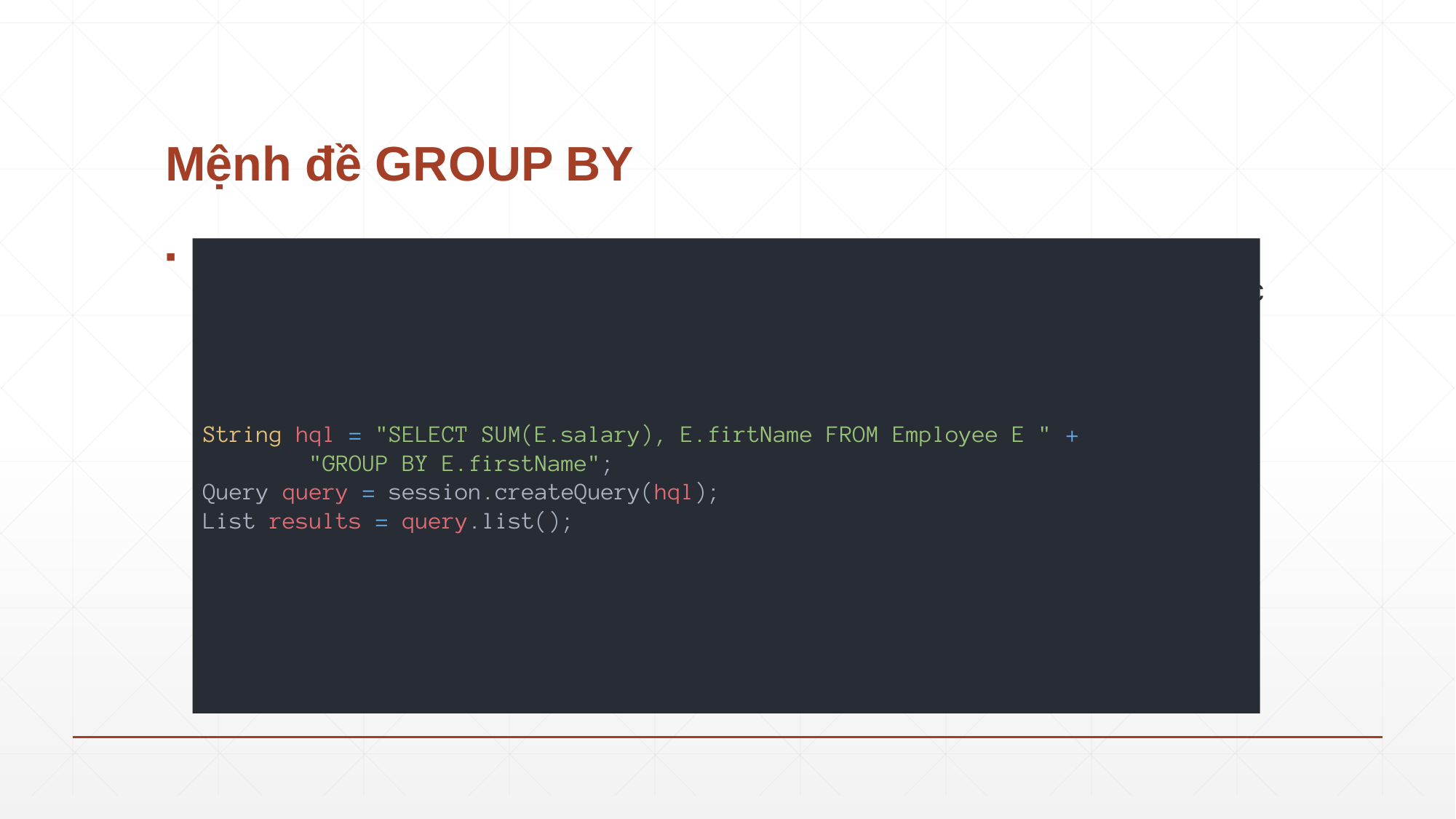

# Mệnh đề GROUP BY
Mệnh đề này cho phép Hibernate lấy thông tin từ cơ sở dữ liệu và phân nhóm chúng dựa trên giá trị của một thuộc tính. Sau đây là cú pháp đơn giản của việc sử dụng mệnh đề GROUP BY:
String hql = "SELECT SUM(E.salary), E.firtName FROM Employee E " +
        "GROUP BY E.firstName";
Query query = session.createQuery(hql);
List results = query.list();